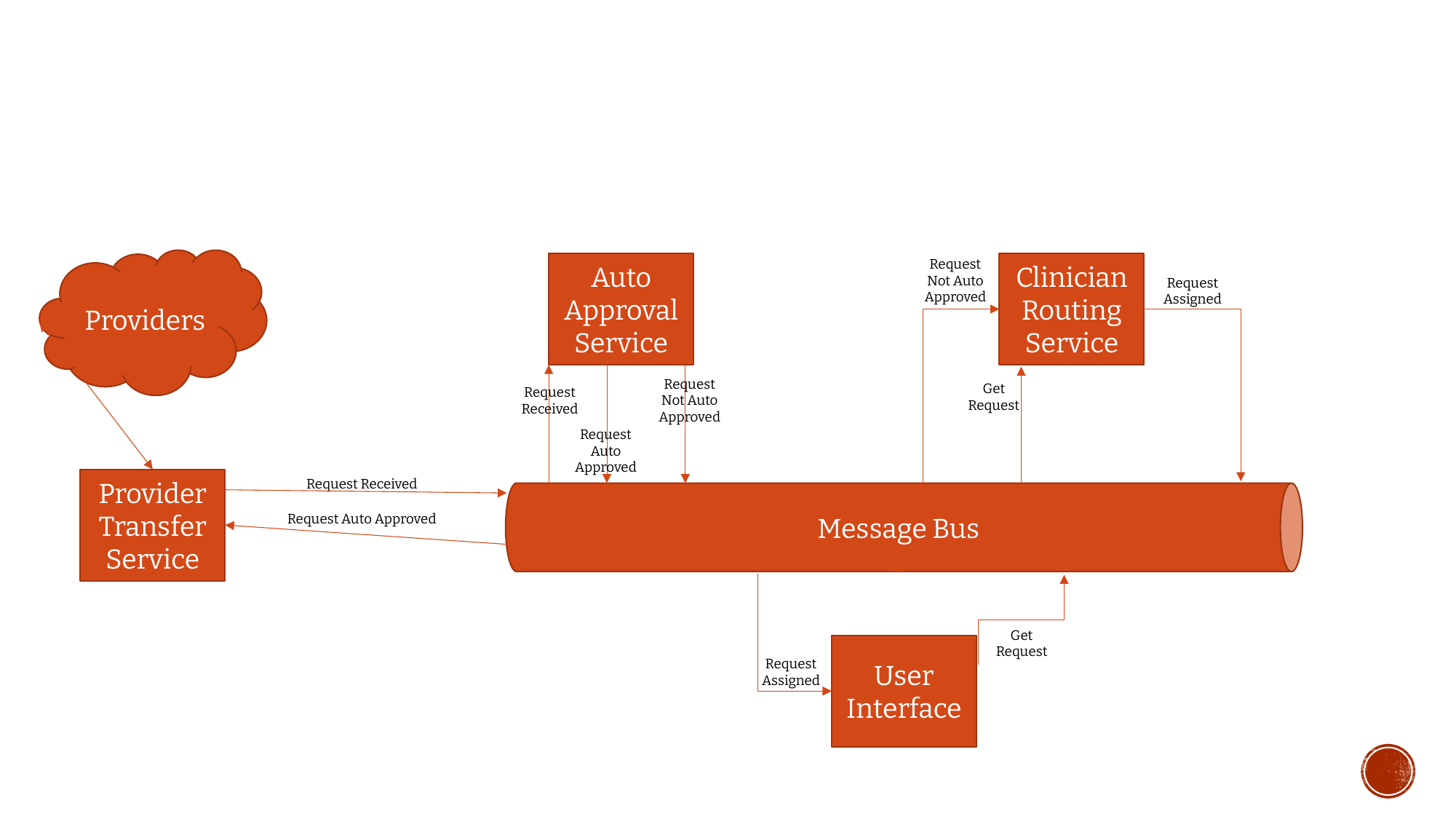

#
Message Bus
Providers
Request Not Auto Approved

Auto ApprovalService
ClinicianRouting Service
Request
Assigned
Request Not Auto Approved
Get Request
Request Received
Request Auto Approved
Provider Transfer Service
Request Received
Request Auto Approved
Get
Request
User Interface
Request
Assigned